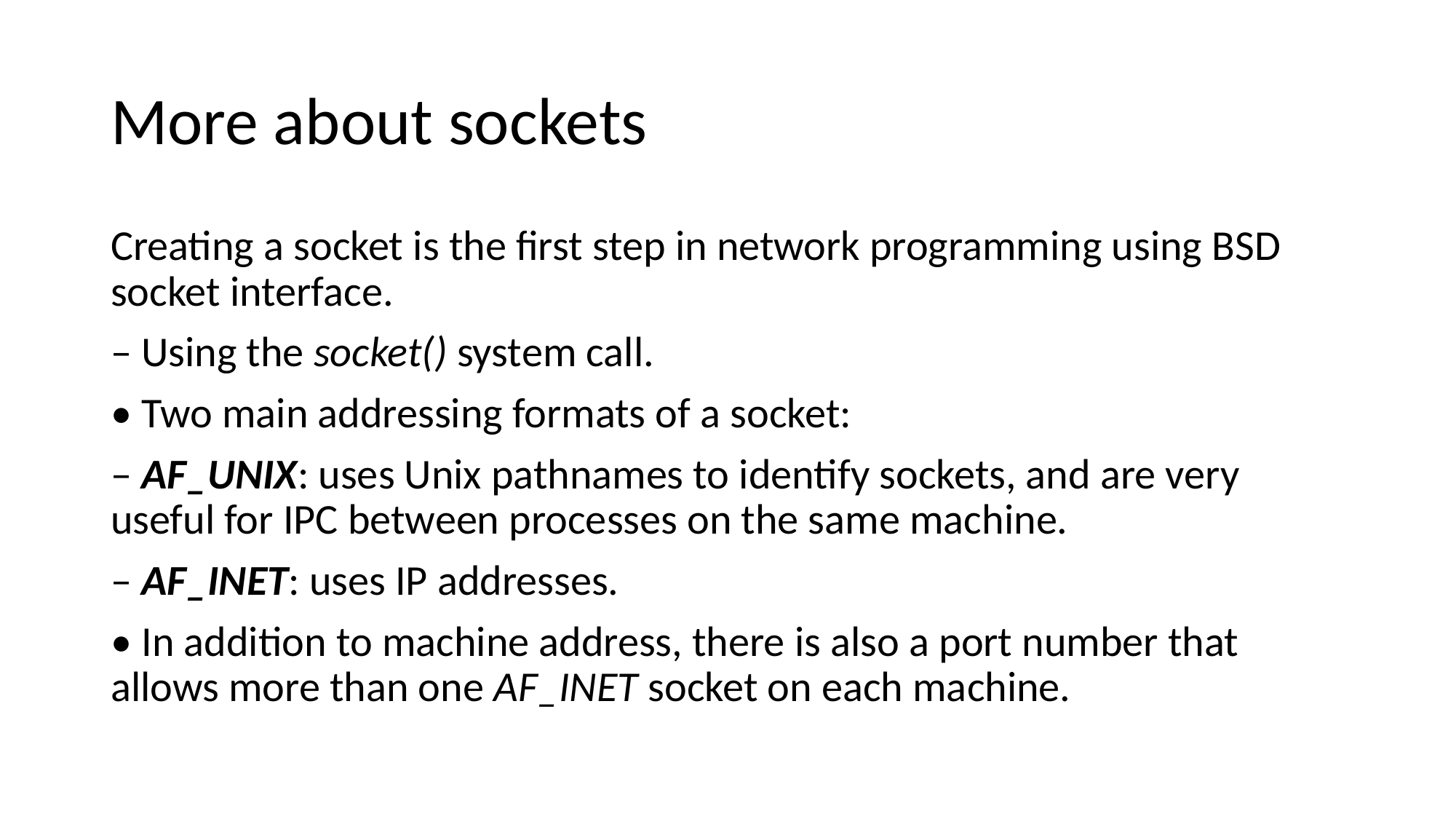

More about sockets
Creating a socket is the first step in network programming using BSD socket interface.
– Using the socket() system call.
• Two main addressing formats of a socket:
– AF_UNIX: uses Unix pathnames to identify sockets, and are very useful for IPC between processes on the same machine.
– AF_INET: uses IP addresses.
• In addition to machine address, there is also a port number that allows more than one AF_INET socket on each machine.